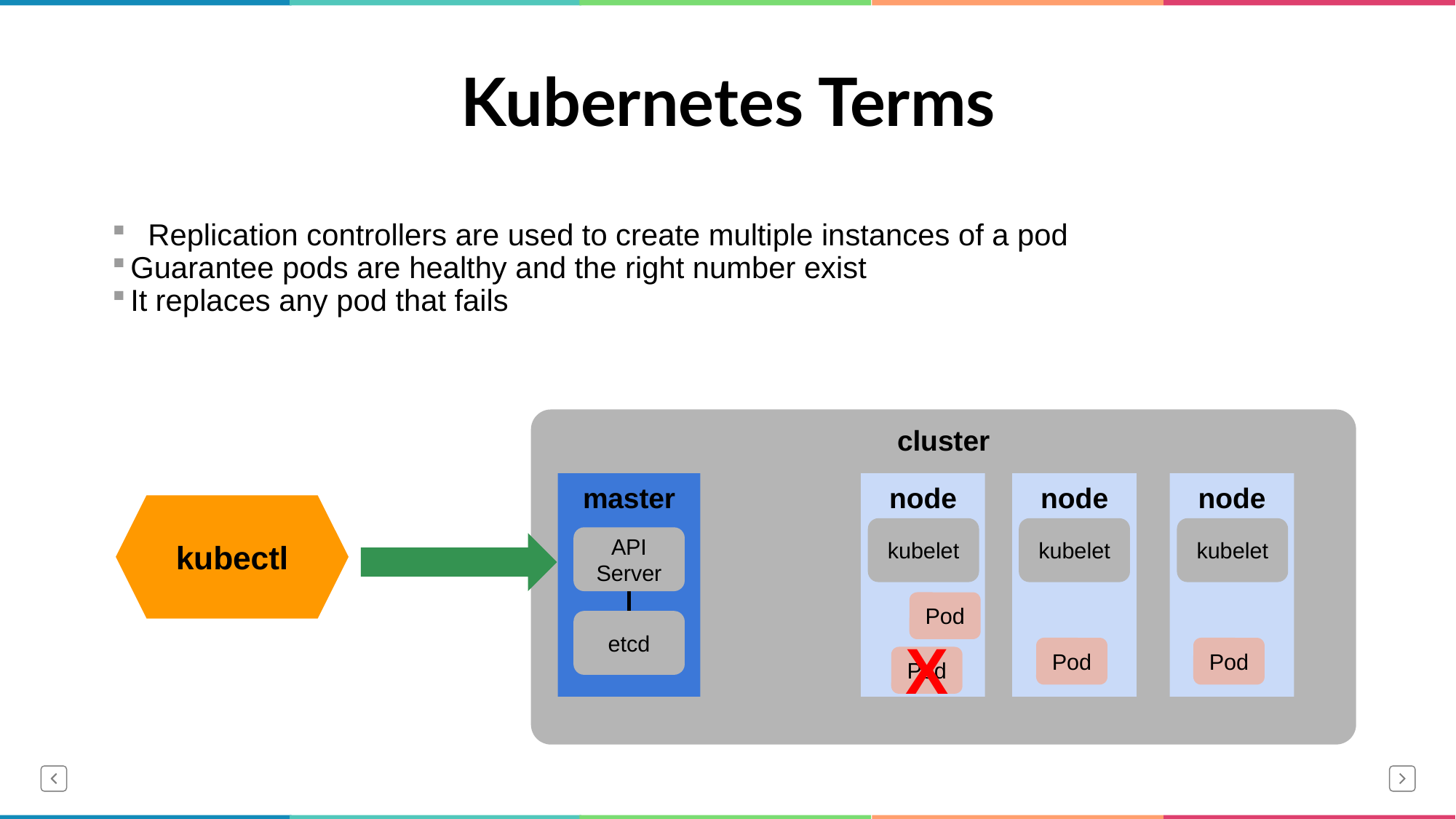

# Kubernetes Terms

Replication controllers are used to create multiple instances of a pod
Guarantee pods are healthy and the right number exist
It replaces any pod that fails

cluster
master
node
node
node
kubectl
kubelet
kubelet
kubelet
API Server

Pod
etcd
X
Pod
Pod
Pod